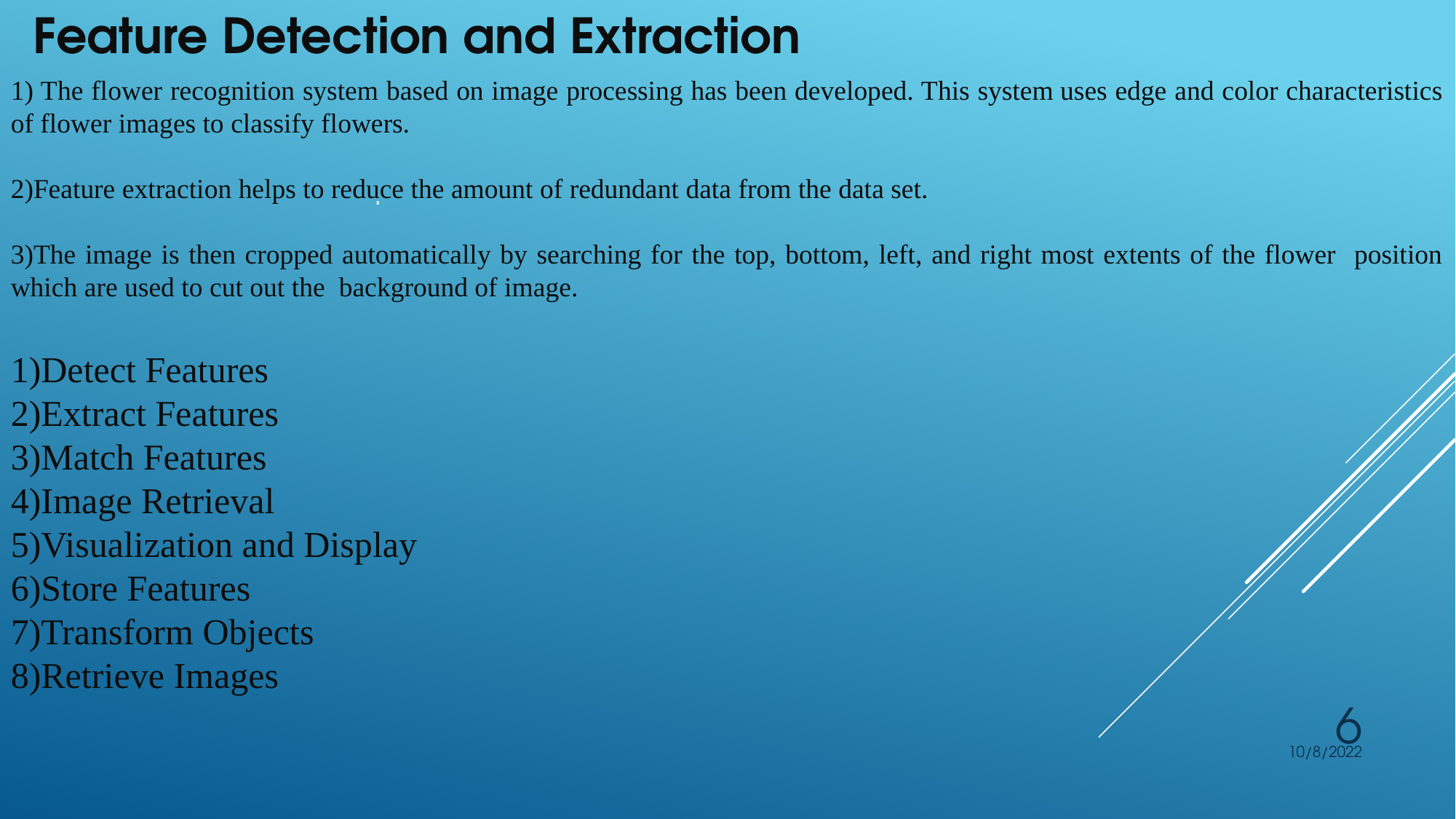

Feature Detection and Extraction
1) The flower recognition system based on image processing has been developed. This system uses edge and color characteristics of flower images to classify flowers.

2)Feature extraction helps to reduce the amount of redundant data from the data set.

3)The image is then cropped automatically by searching for the top, bottom, left, and right most extents of the flower  position which are used to cut out the  background of image.

1)Detect Features
2)Extract Features
3)Match Features
4)Image Retrieval
5)Visualization and Display
6)Store Features
7)Transform Objects
8)Retrieve Images

.
6
10/8/2022